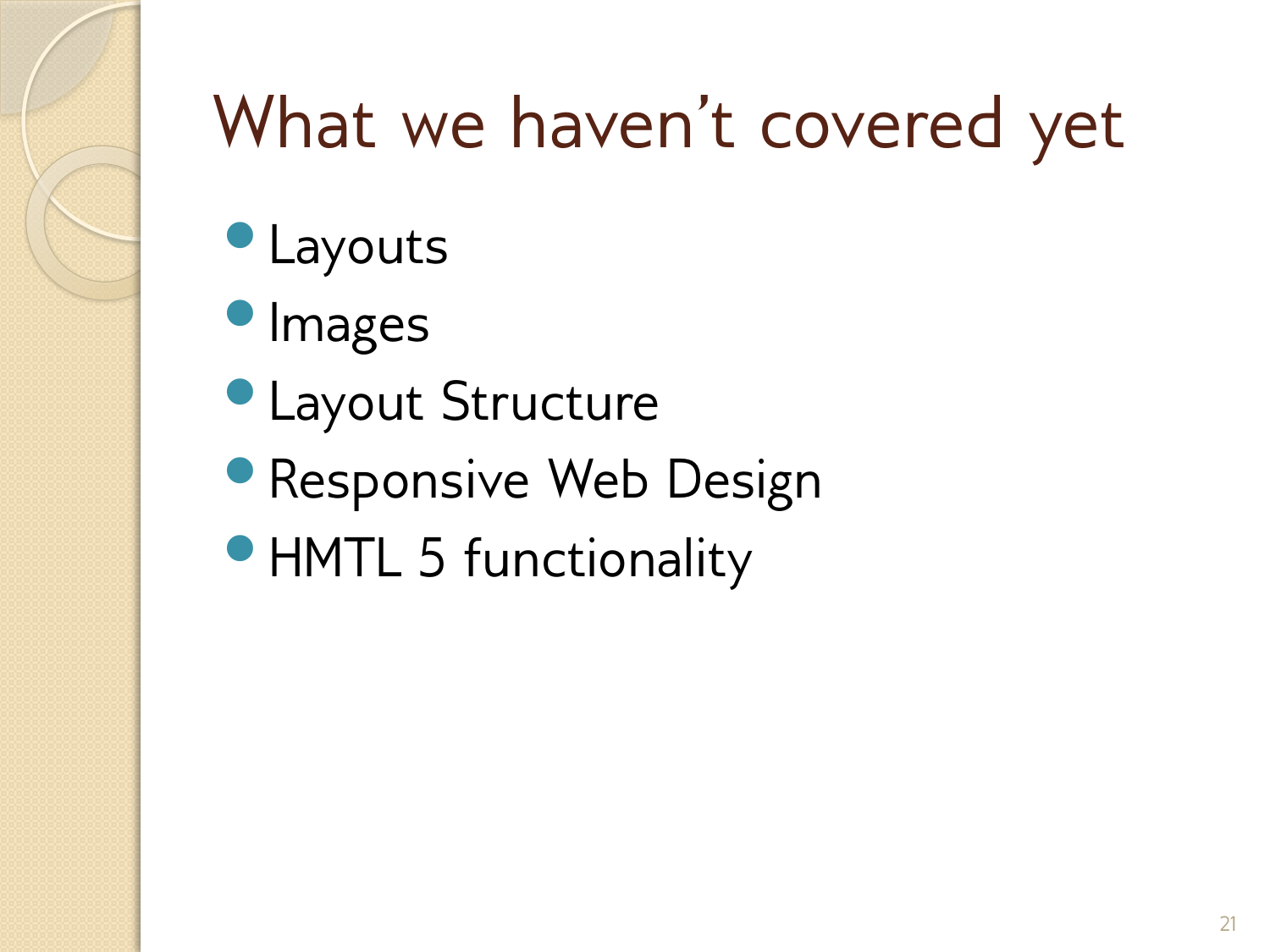

# What we haven’t covered yet
Layouts
Images
Layout Structure
Responsive Web Design
HMTL 5 functionality

21